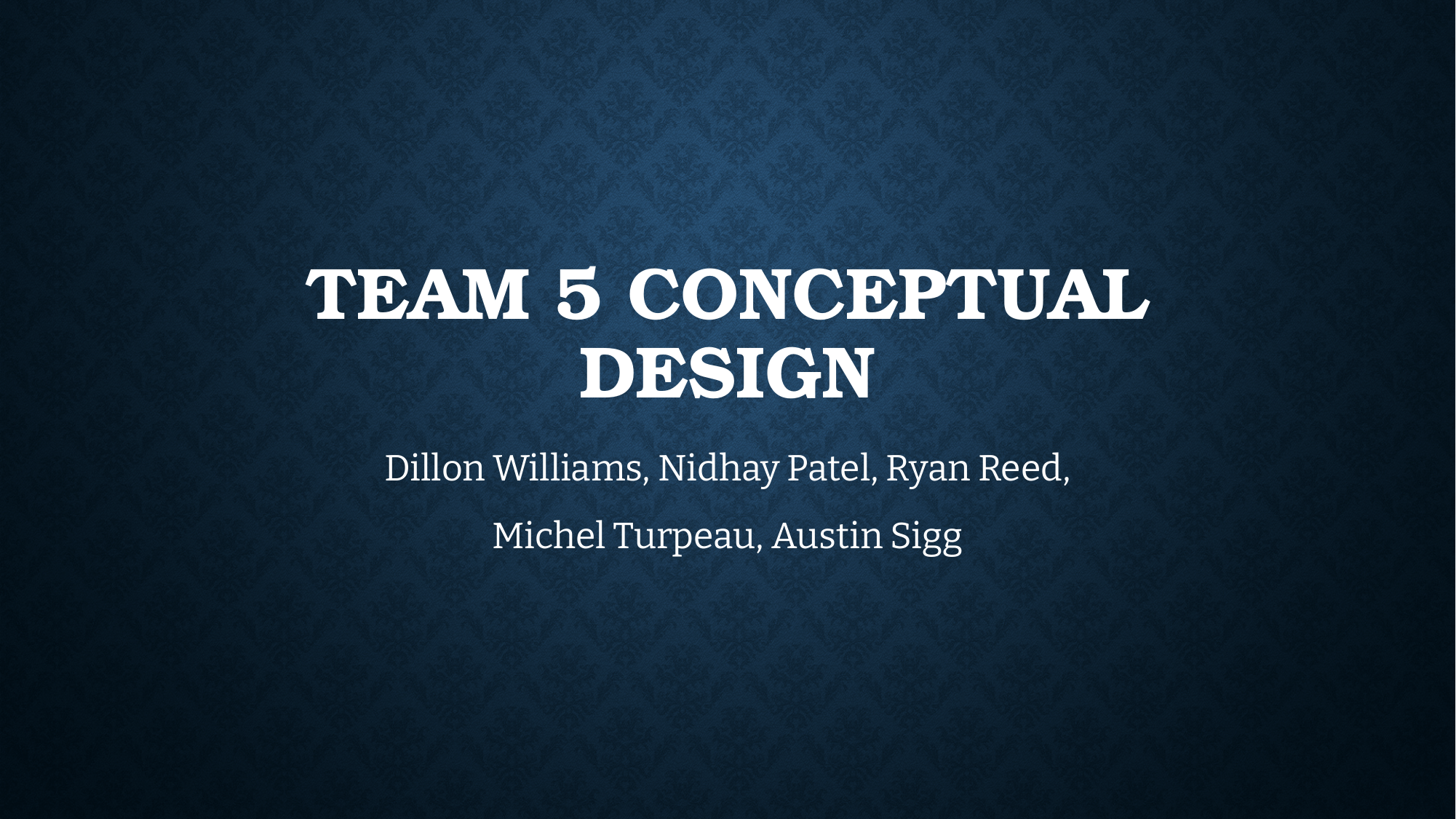

# Team 5 Conceptual Design
Dillon Williams, Nidhay Patel, Ryan Reed,
Michel Turpeau, Austin Sigg